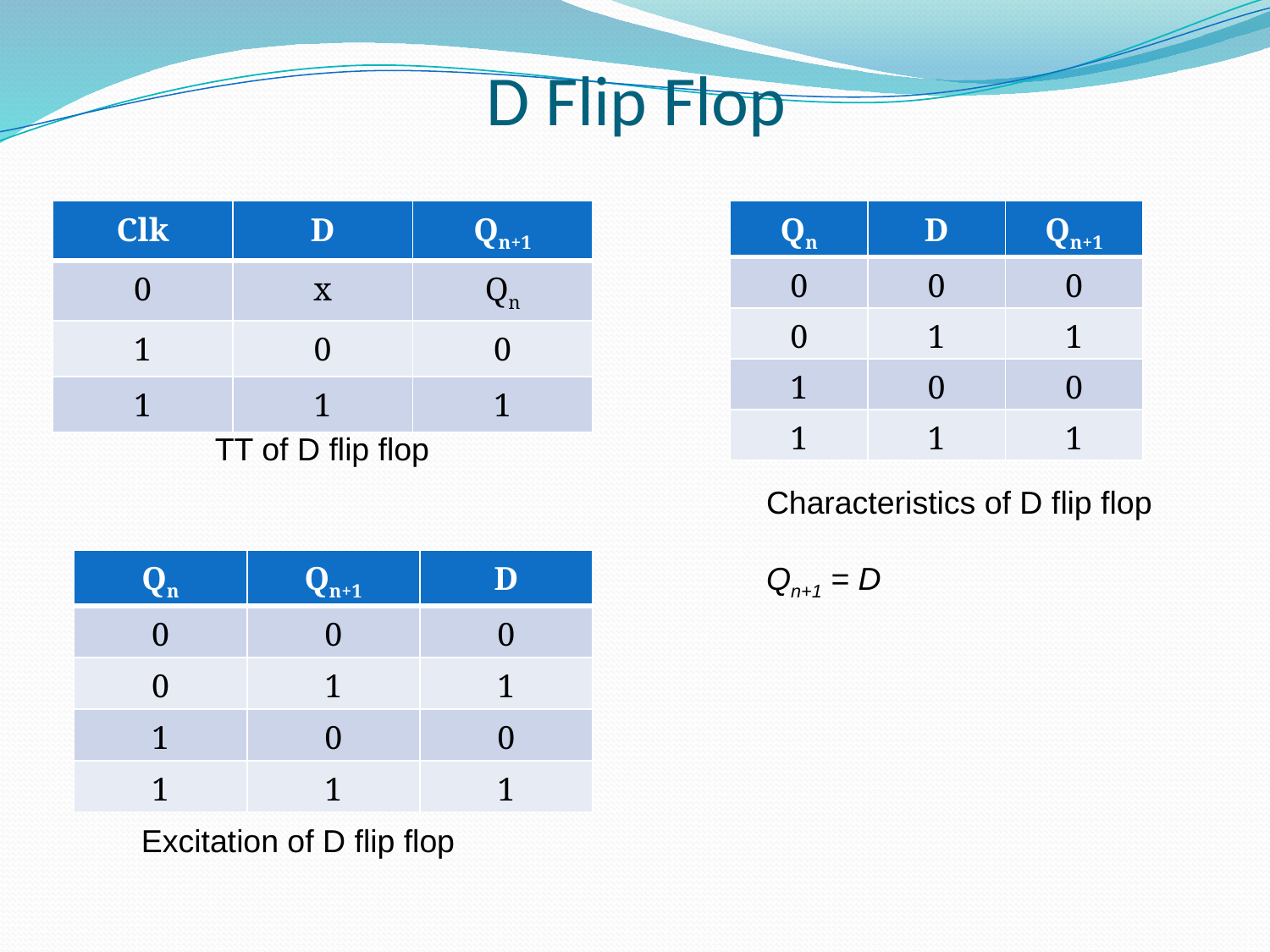

# D Flip Flop
| Clk | D | Qn+1 |
| --- | --- | --- |
| 0 | x | Qn |
| 1 | 0 | 0 |
| 1 | 1 | 1 |
| Qn | D | Qn+1 |
| --- | --- | --- |
| 0 | 0 | 0 |
| 0 | 1 | 1 |
| 1 | 0 | 0 |
| 1 | 1 | 1 |
TT of D flip flop
Characteristics of D flip flop

Qn+1 = D
| Qn | Qn+1 | D |
| --- | --- | --- |
| 0 | 0 | 0 |
| 0 | 1 | 1 |
| 1 | 0 | 0 |
| 1 | 1 | 1 |
Excitation of D flip flop